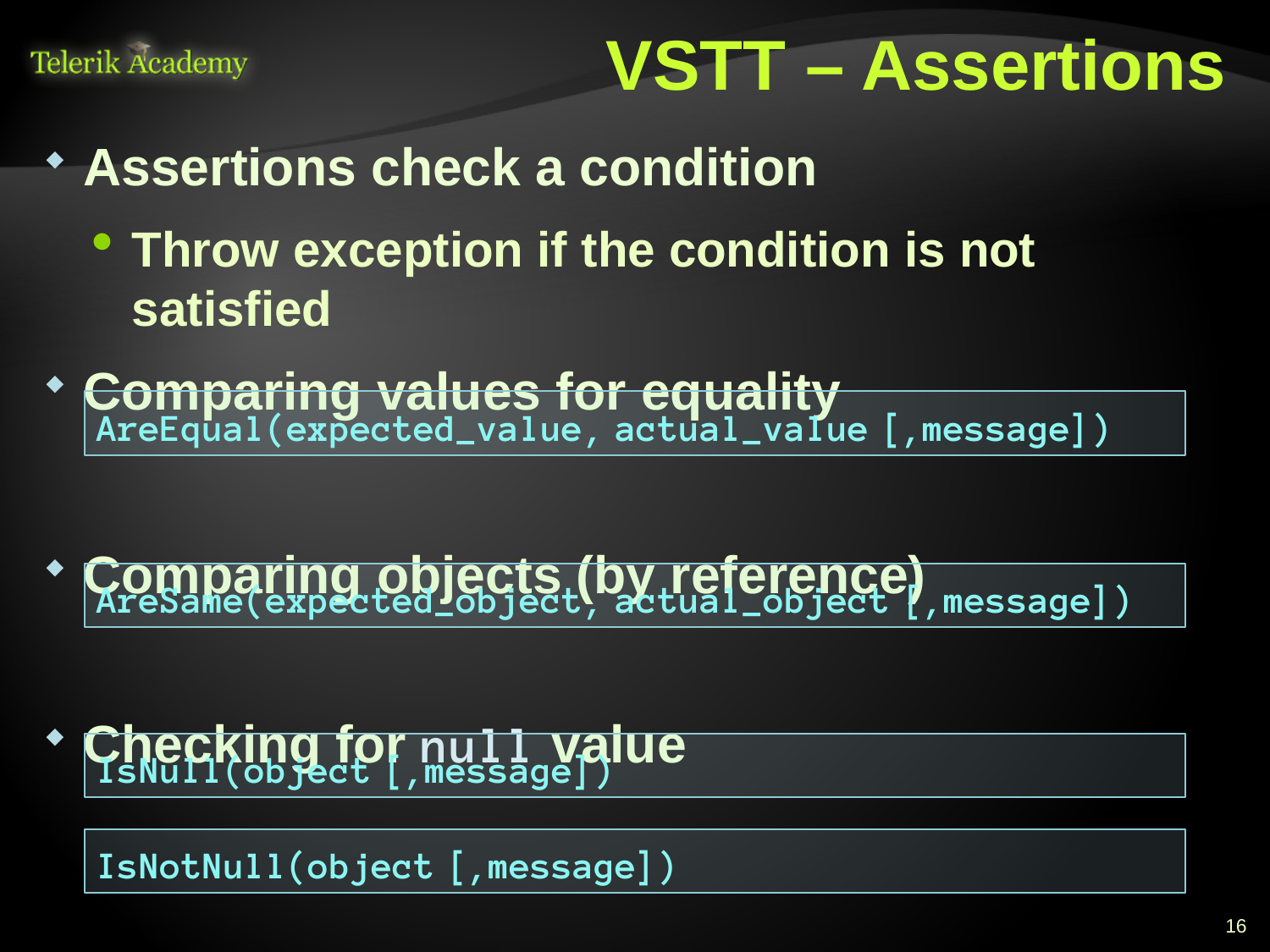

# VSTT – Assertions
Assertions check a condition
Throw exception if the condition is not satisfied
Comparing values for equality

Comparing objects (by reference)

Checking for null value

AreEqual(expected_value, actual_value [,message])
AreSame(expected_object, actual_object [,message])
IsNull(object [,message])
IsNotNull(object [,message])
16